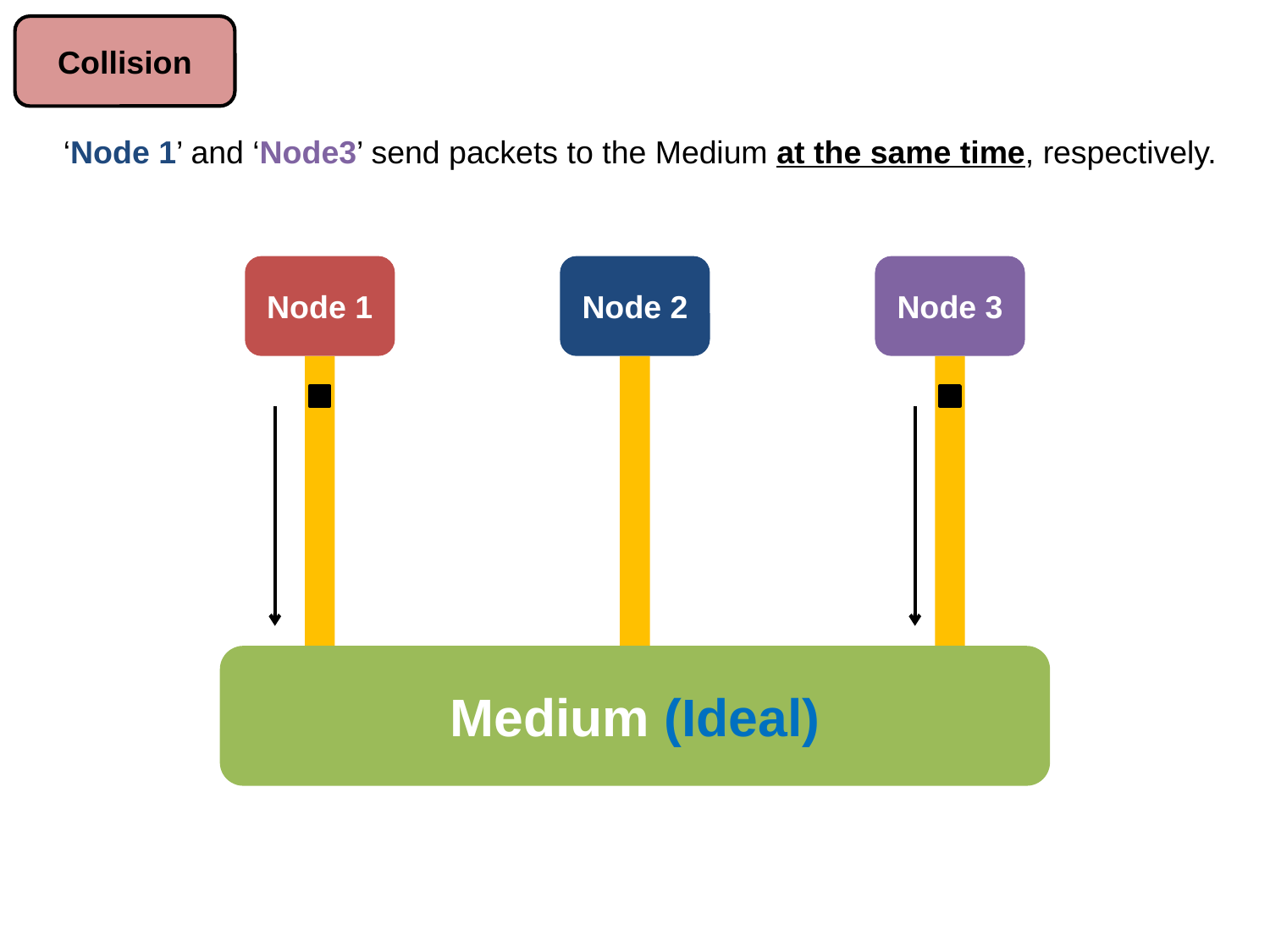

Collision
‘Node 1’ and ‘Node3’ send packets to the Medium at the same time, respectively.
Node 1
Node 2
Node 3

Medium (Ideal)